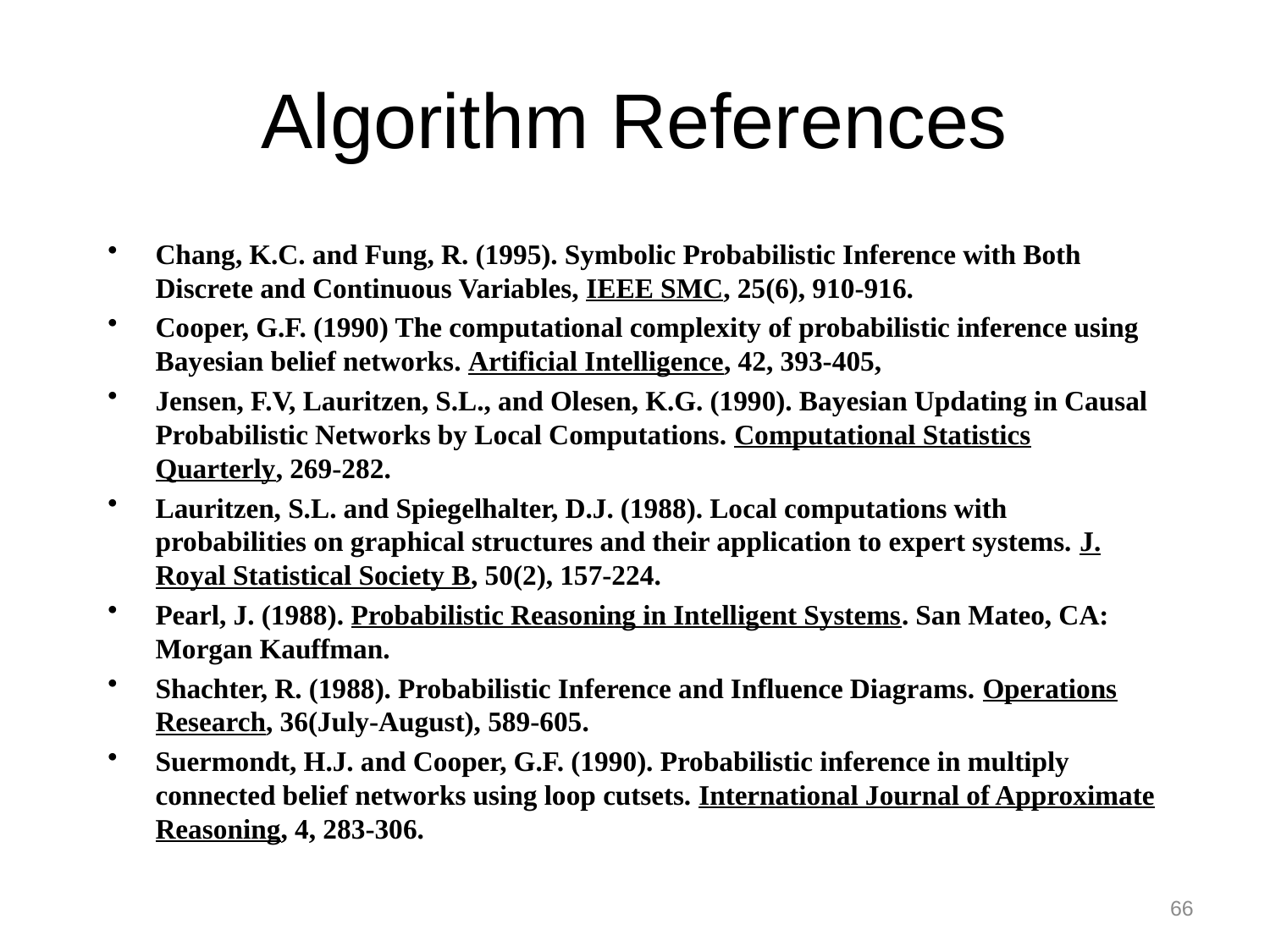

# Algorithm References
Chang, K.C. and Fung, R. (1995). Symbolic Probabilistic Inference with Both Discrete and Continuous Variables, IEEE SMC, 25(6), 910-916.
Cooper, G.F. (1990) The computational complexity of probabilistic inference using Bayesian belief networks. Artificial Intelligence, 42, 393-405,
Jensen, F.V, Lauritzen, S.L., and Olesen, K.G. (1990). Bayesian Updating in Causal Probabilistic Networks by Local Computations. Computational Statistics Quarterly, 269-282.
Lauritzen, S.L. and Spiegelhalter, D.J. (1988). Local computations with probabilities on graphical structures and their application to expert systems. J. Royal Statistical Society B, 50(2), 157-224.
Pearl, J. (1988). Probabilistic Reasoning in Intelligent Systems. San Mateo, CA: Morgan Kauffman.
Shachter, R. (1988). Probabilistic Inference and Influence Diagrams. Operations Research, 36(July-August), 589-605.
Suermondt, H.J. and Cooper, G.F. (1990). Probabilistic inference in multiply connected belief networks using loop cutsets. International Journal of Approximate Reasoning, 4, 283-306.
66